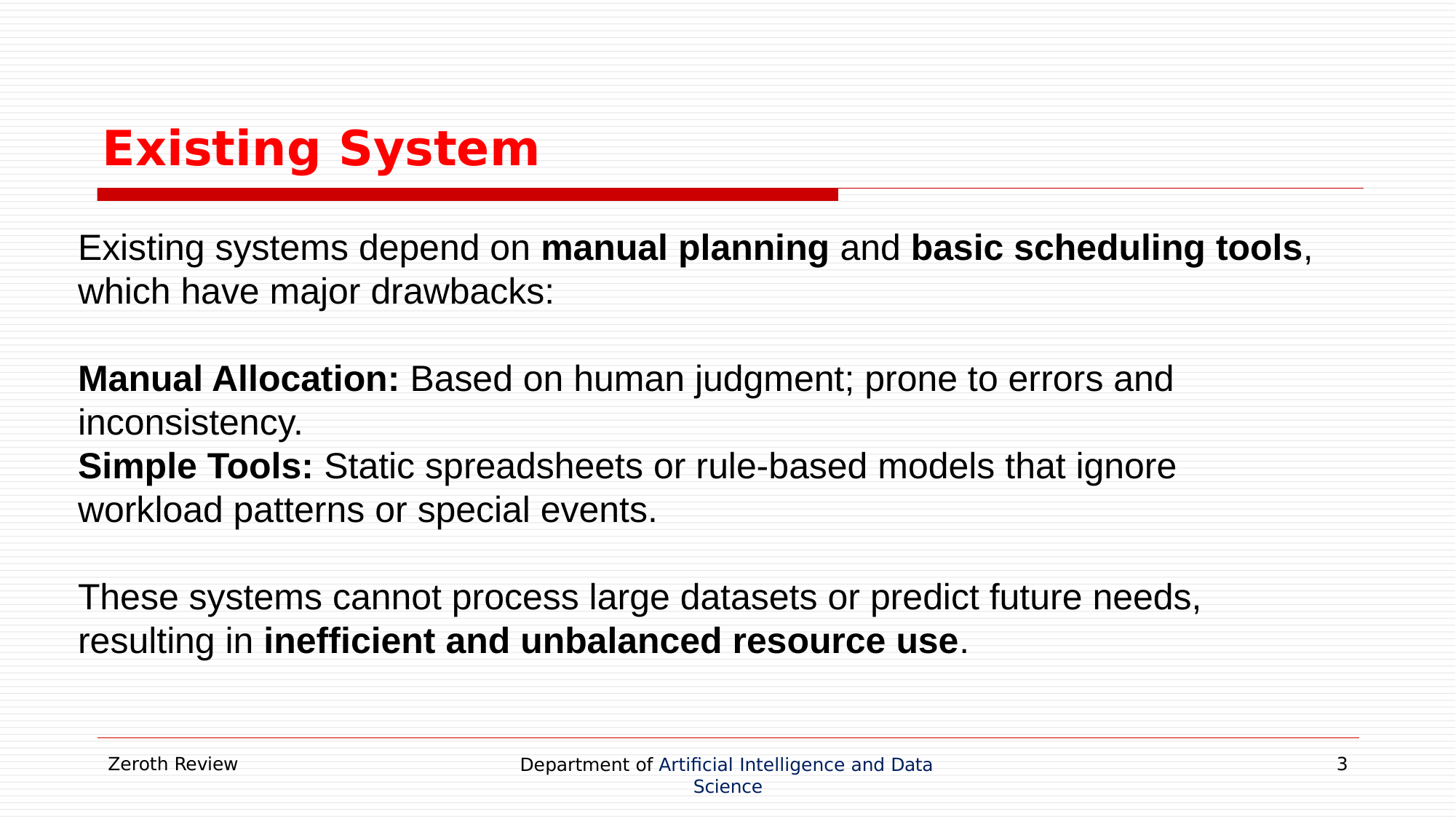

# Existing System
Existing systems depend on manual planning and basic scheduling tools, which have major drawbacks:

Manual Allocation: Based on human judgment; prone to errors and inconsistency.
Simple Tools: Static spreadsheets or rule-based models that ignore workload patterns or special events.

These systems cannot process large datasets or predict future needs, resulting in inefficient and unbalanced resource use.
Zeroth Review
Department of Artificial Intelligence and Data Science
3